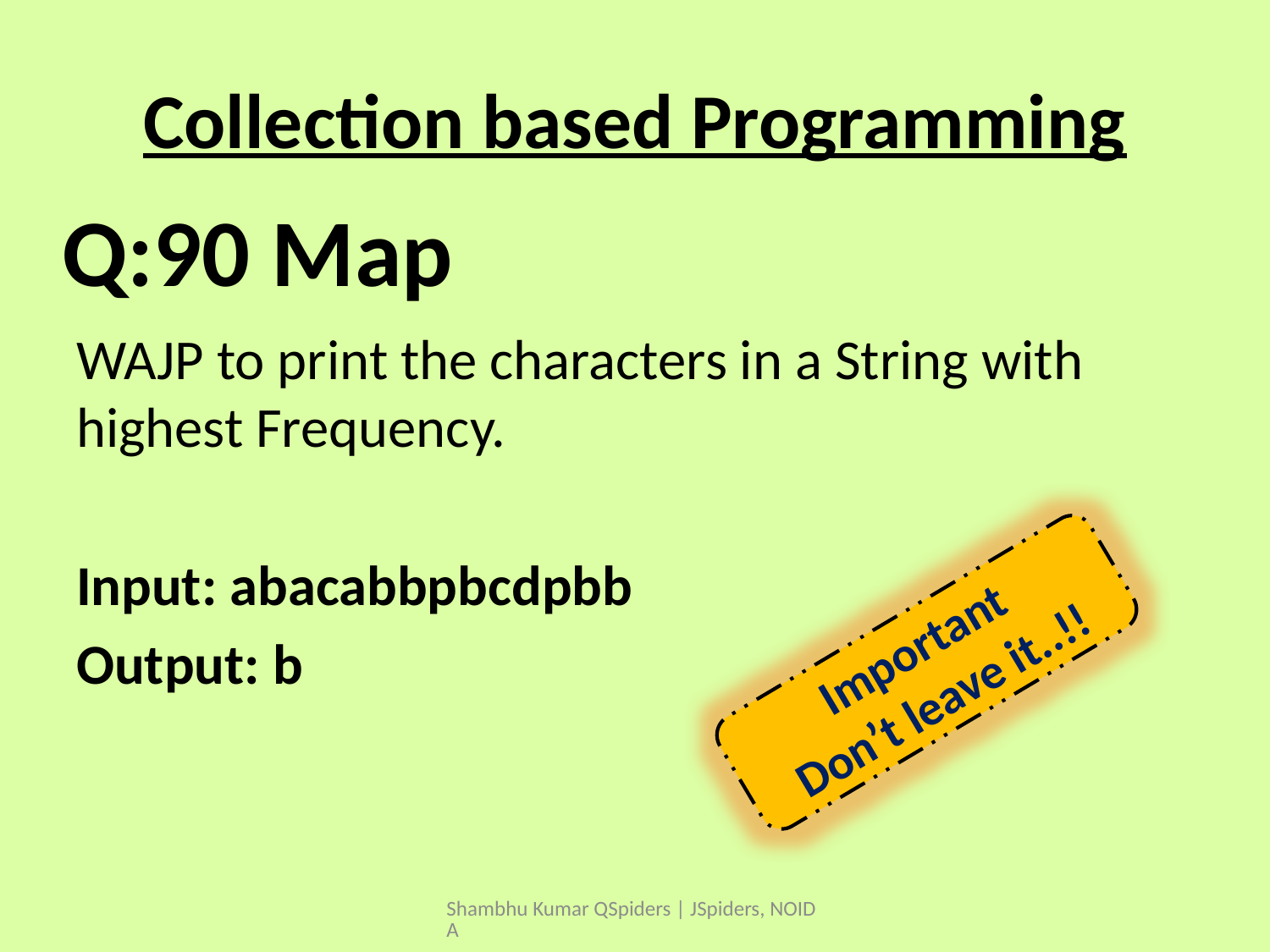

# Collection based Programming

WAJP to print the characters in a String with highest Frequency.

Input: abacabbpbcdpbb
Output: b

Q:90 Map
Important
Don’t leave it..!!
Shambhu Kumar QSpiders | JSpiders, NOIDA